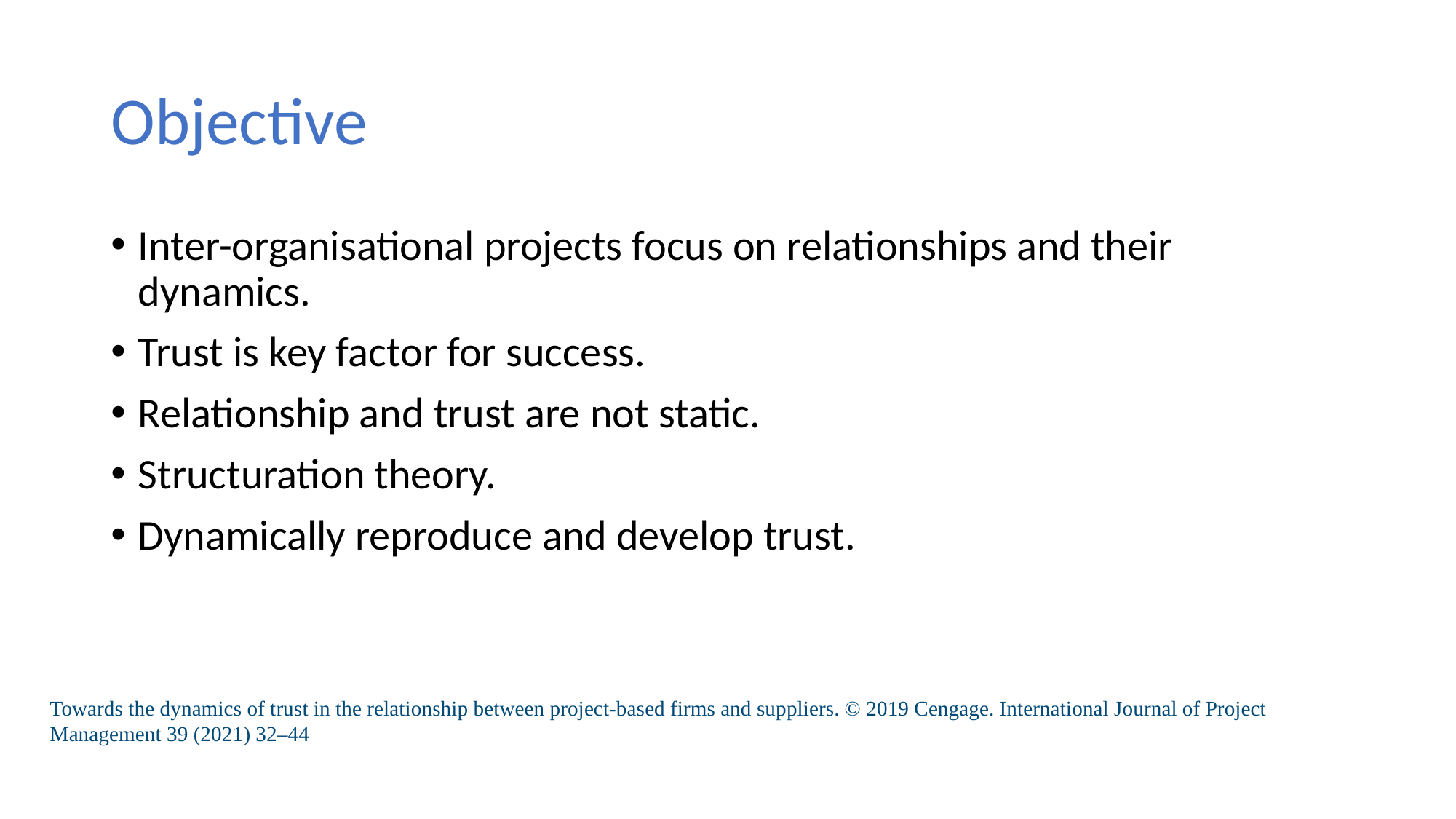

# Objective
Inter-organisational projects focus on relationships and their dynamics.
Trust is key factor for success.
Relationship and trust are not static.
Structuration theory.
Dynamically reproduce and develop trust.

Towards the dynamics of trust in the relationship between project-based firms and suppliers. © 2019 Cengage. International Journal of Project Management 39 (2021) 32–44